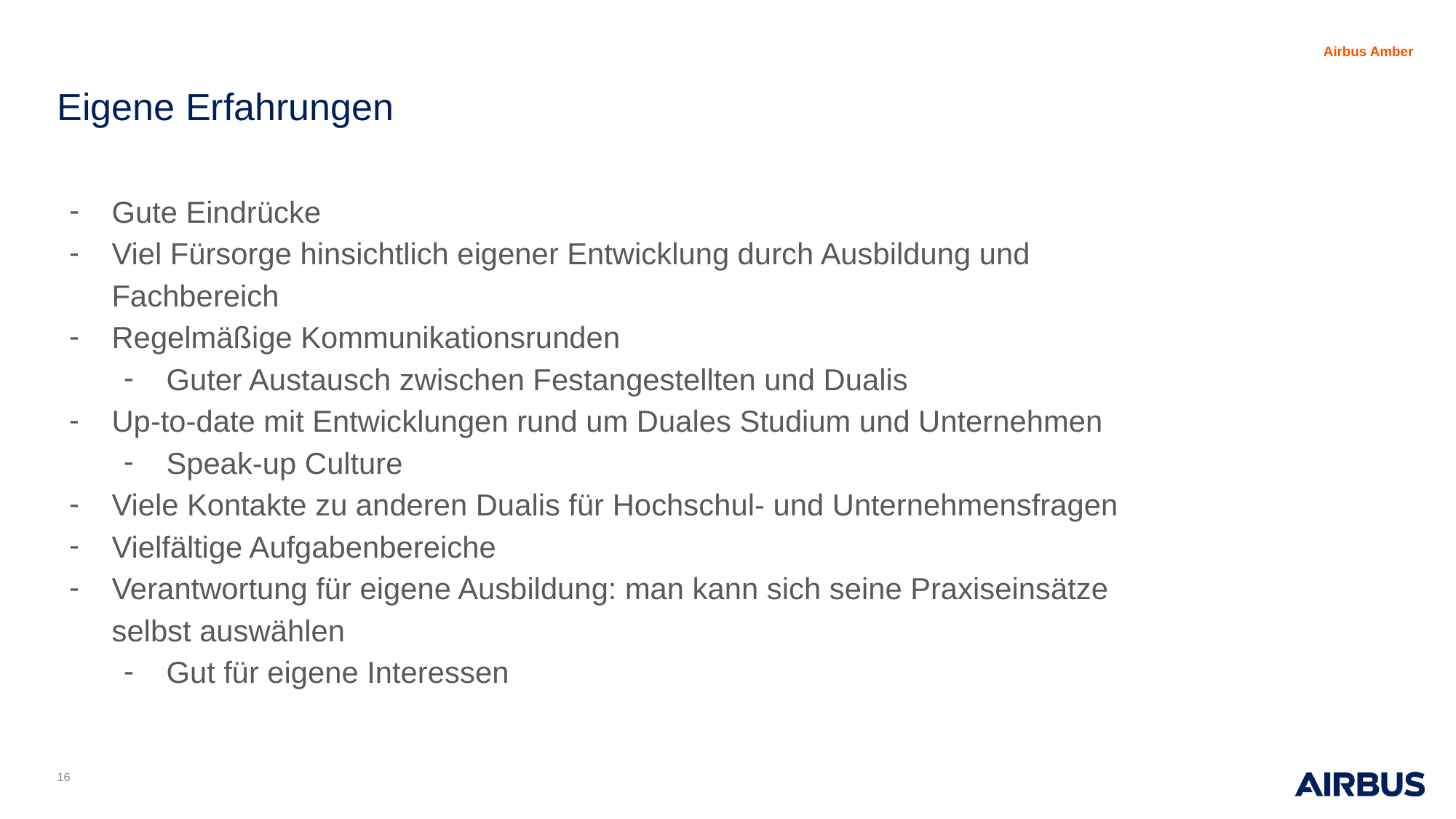

Eigene Erfahrungen
Gute Eindrücke
Viel Fürsorge hinsichtlich eigener Entwicklung durch Ausbildung und Fachbereich
Regelmäßige Kommunikationsrunden
Guter Austausch zwischen Festangestellten und Dualis
Up-to-date mit Entwicklungen rund um Duales Studium und Unternehmen
Speak-up Culture
Viele Kontakte zu anderen Dualis für Hochschul- und Unternehmensfragen
Vielfältige Aufgabenbereiche
Verantwortung für eigene Ausbildung: man kann sich seine Praxiseinsätze selbst auswählen
Gut für eigene Interessen
16